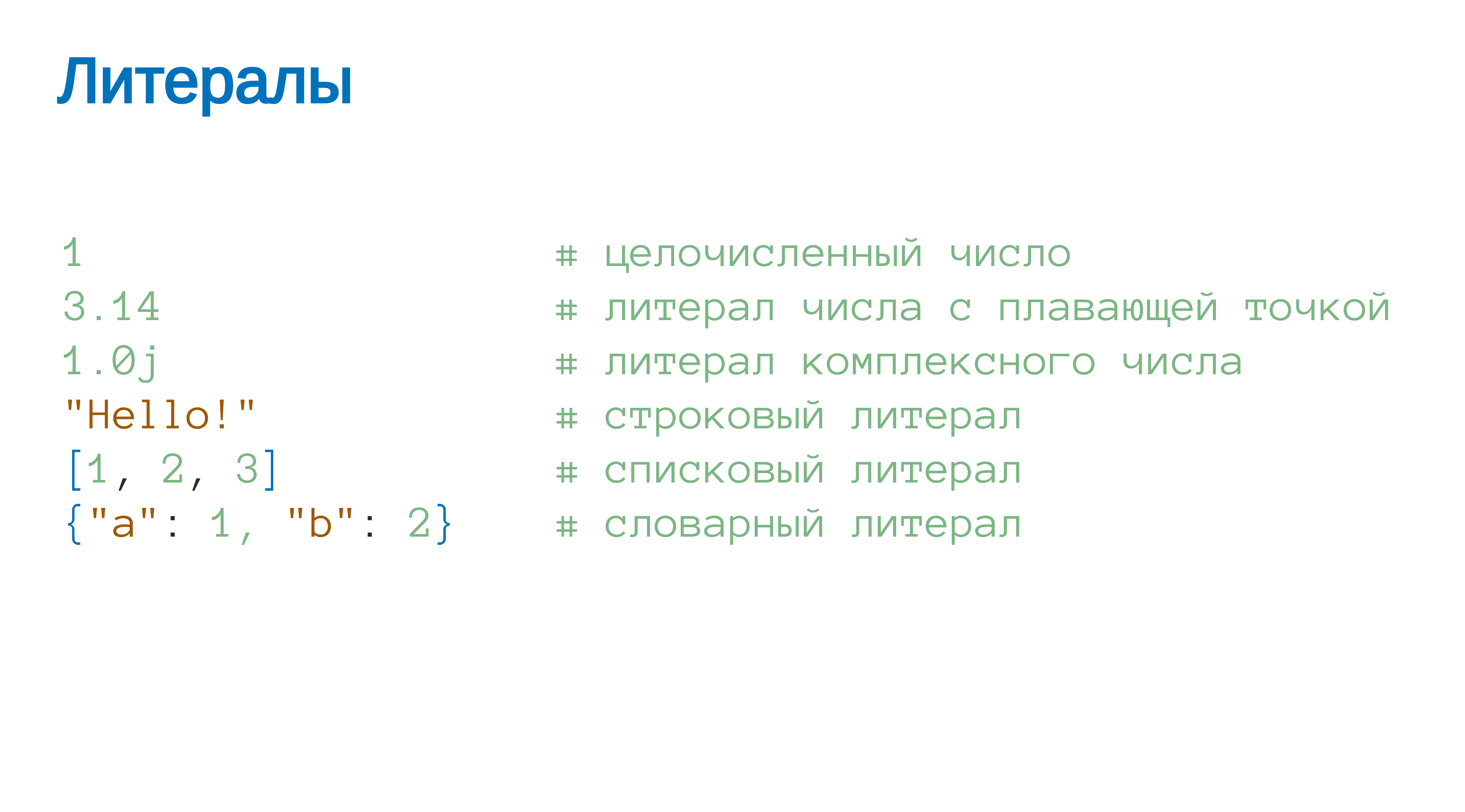

# Литералы
1                   # целочисленный число
3.14                # литерал числа с плавающей точкой
1.0j                # литерал комплексного числа
"Hello!"            # строковый литерал
[1, 2, 3]           # списковый литерал
{"a": 1, "b": 2}    # словарный литерал
31